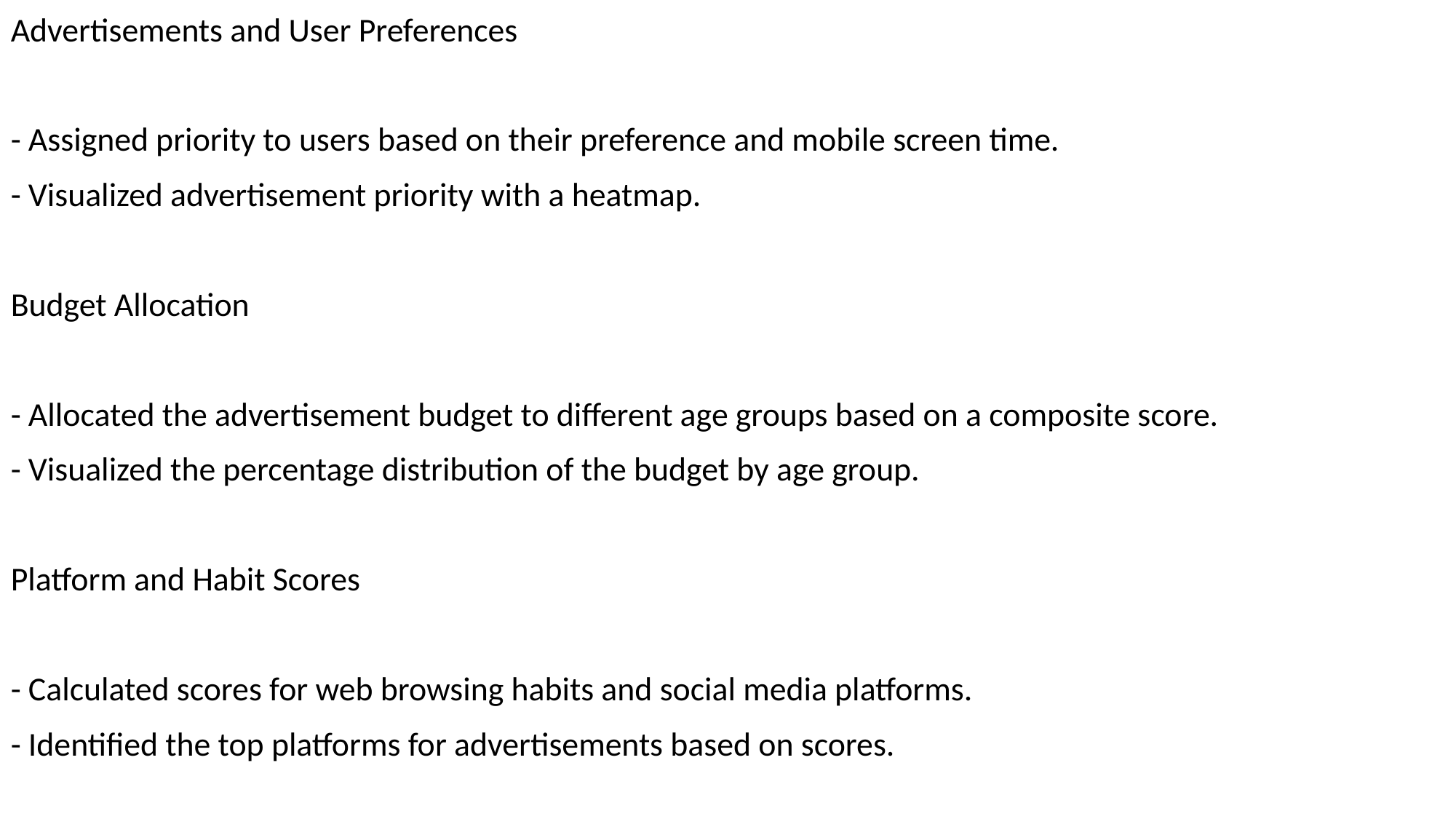

Advertisements and User Preferences

- Assigned priority to users based on their preference and mobile screen time.
- Visualized advertisement priority with a heatmap.

Budget Allocation

- Allocated the advertisement budget to different age groups based on a composite score.
- Visualized the percentage distribution of the budget by age group.

Platform and Habit Scores

- Calculated scores for web browsing habits and social media platforms.
- Identified the top platforms for advertisements based on scores.